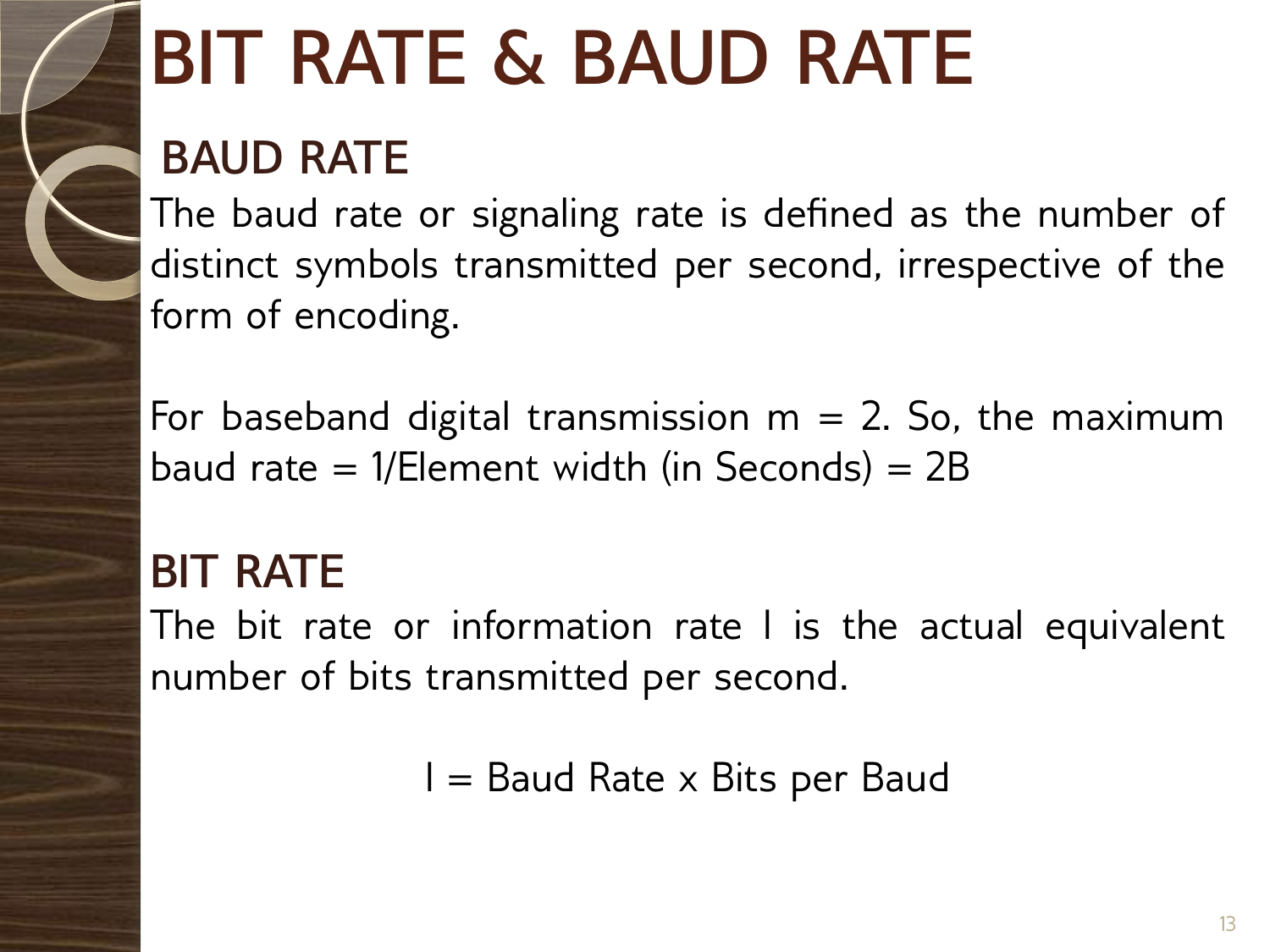

BIT RATE & BAUD RATE
BAUD RATE
The baud rate or signaling rate is defined as the number of distinct symbols transmitted per second, irrespective of the form of encoding.

For baseband digital transmission m = 2. So, the maximum baud rate = 1/Element width (in Seconds) = 2B

BIT RATE
The bit rate or information rate I is the actual equivalent number of bits transmitted per second.

I = Baud Rate x Bits per Baud
13